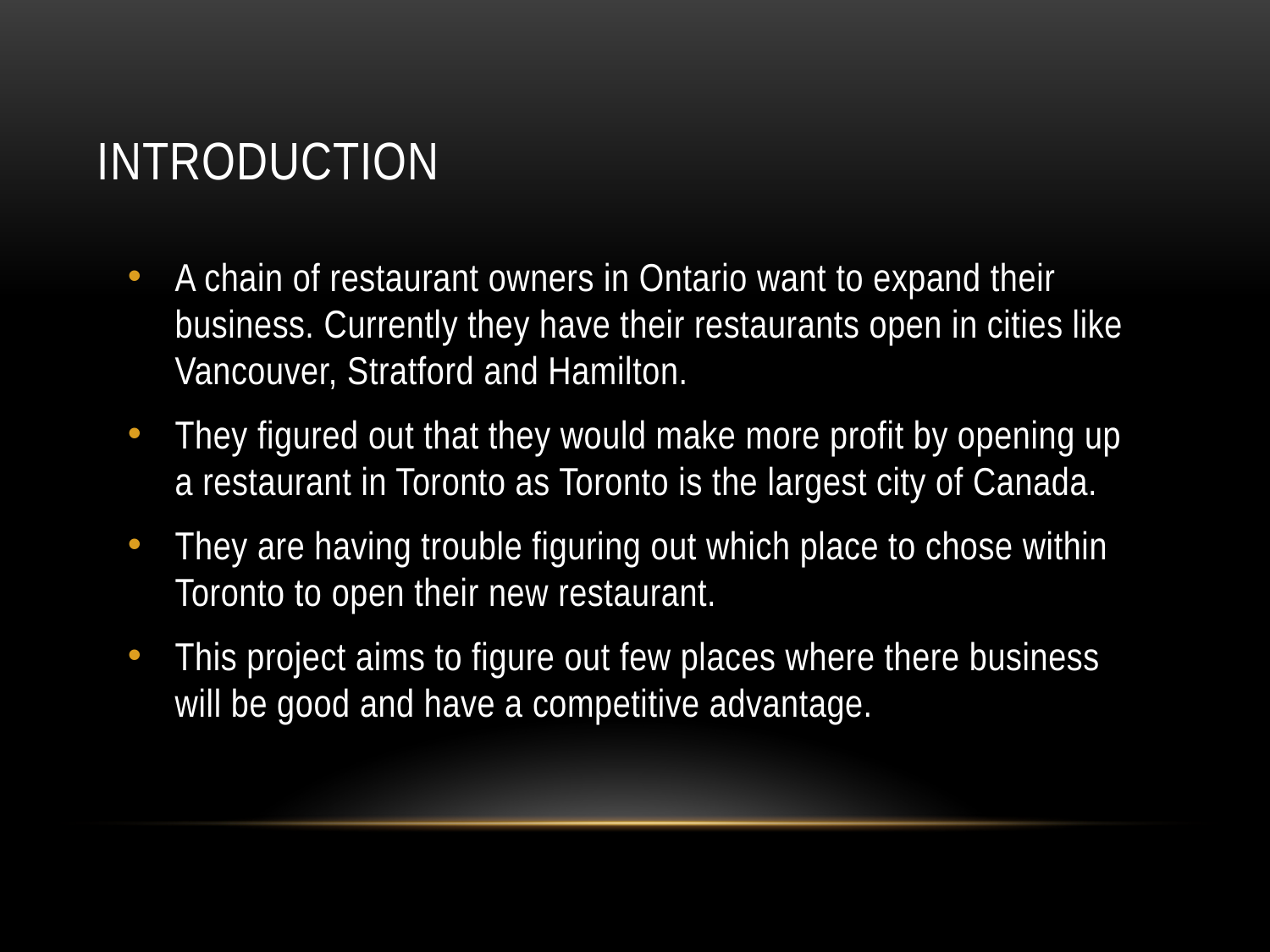

# Introduction
A chain of restaurant owners in Ontario want to expand their business. Currently they have their restaurants open in cities like Vancouver, Stratford and Hamilton.
They figured out that they would make more profit by opening up a restaurant in Toronto as Toronto is the largest city of Canada.
They are having trouble figuring out which place to chose within Toronto to open their new restaurant.
This project aims to figure out few places where there business will be good and have a competitive advantage.